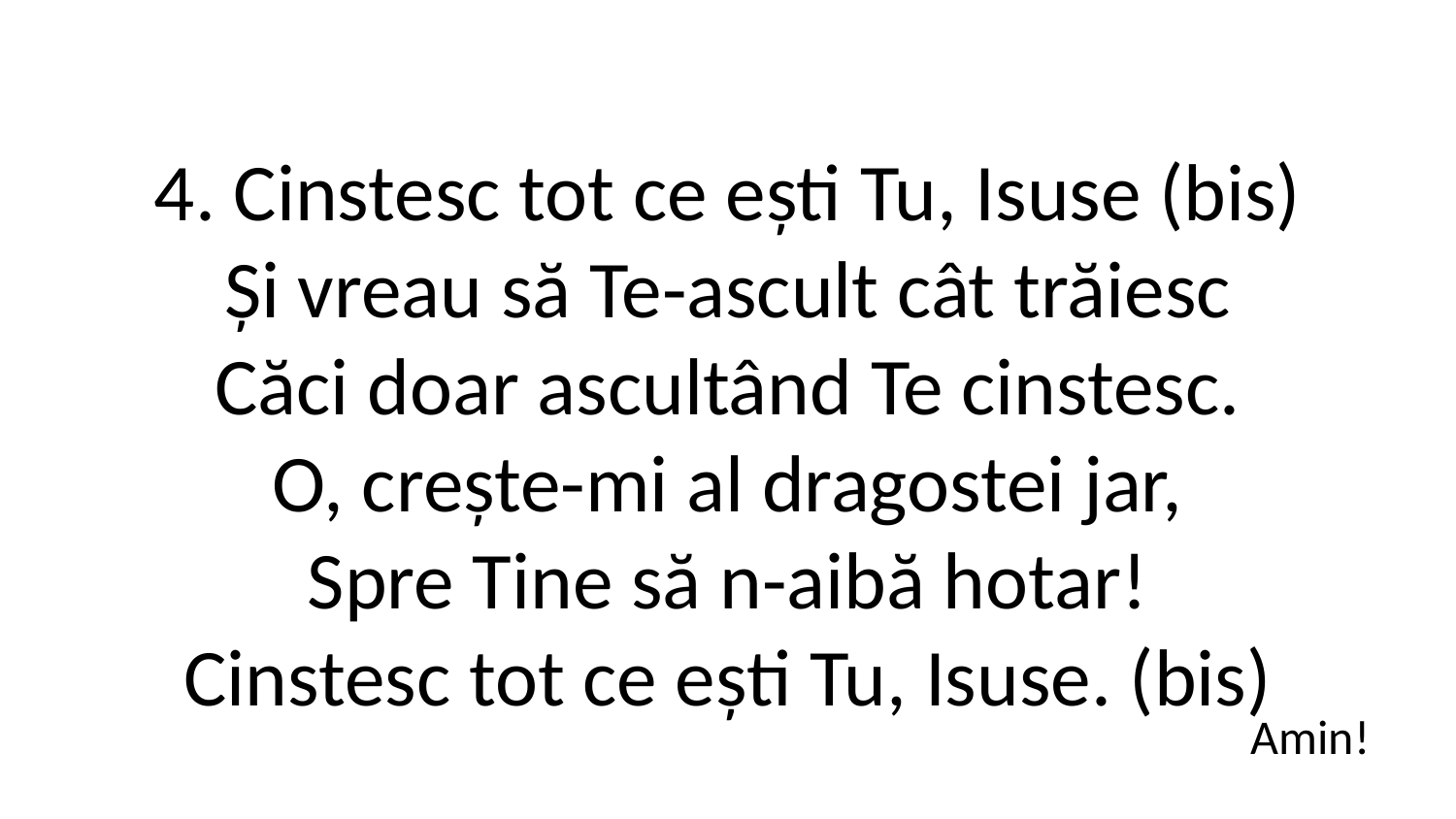

4. Cinstesc tot ce ești Tu, Isuse (bis)
Și vreau să Te-ascult cât trăiesc
Căci doar ascultând Te cinstesc.
O, crește-mi al dragostei jar,
Spre Tine să n-aibă hotar!
Cinstesc tot ce ești Tu, Isuse. (bis)

Amin!